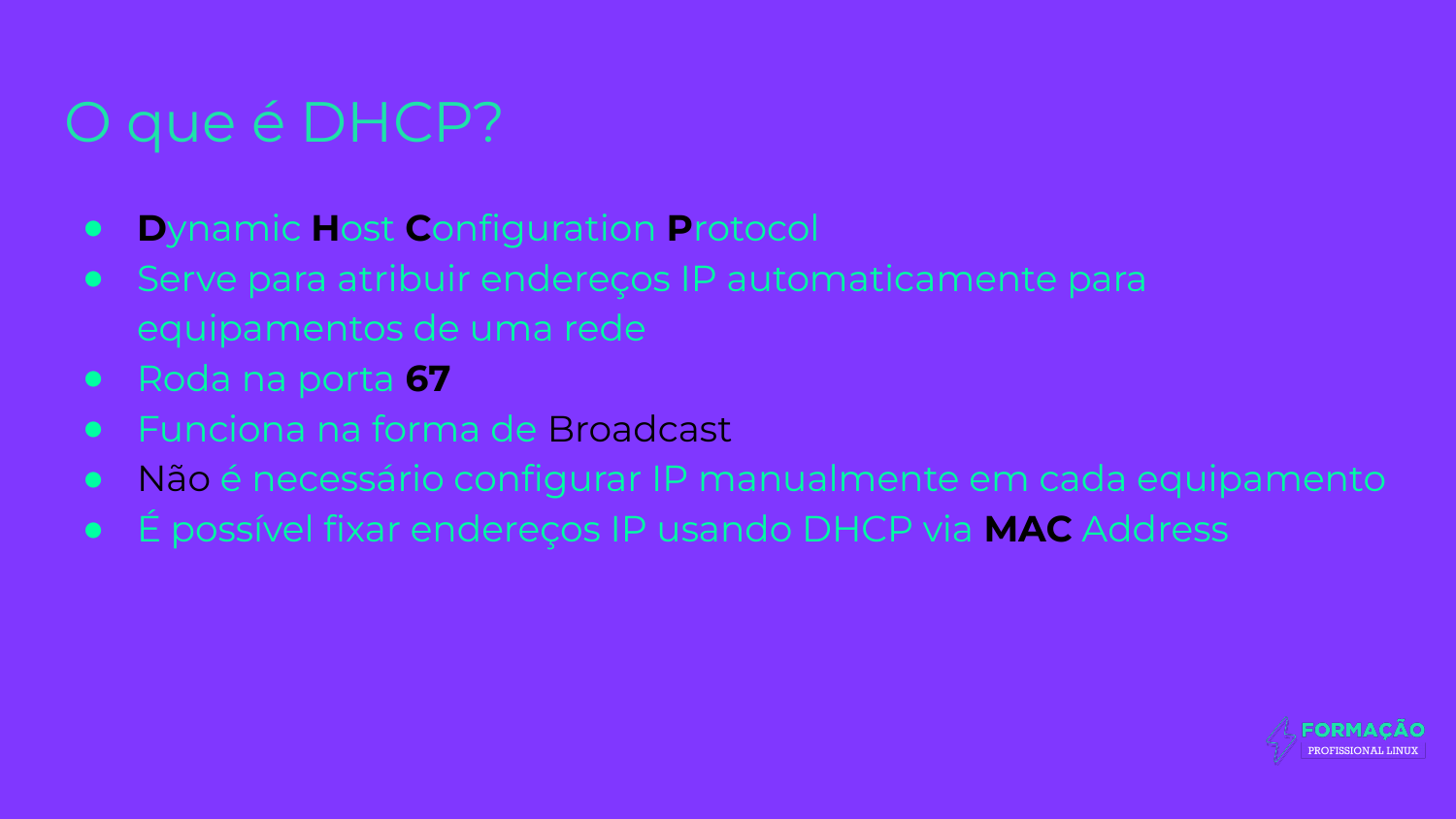

# O que é DHCP?
Dynamic Host Configuration Protocol
Serve para atribuir endereços IP automaticamente para equipamentos de uma rede
Roda na porta 67
Funciona na forma de Broadcast
Não é necessário configurar IP manualmente em cada equipamento
É possível fixar endereços IP usando DHCP via MAC Address